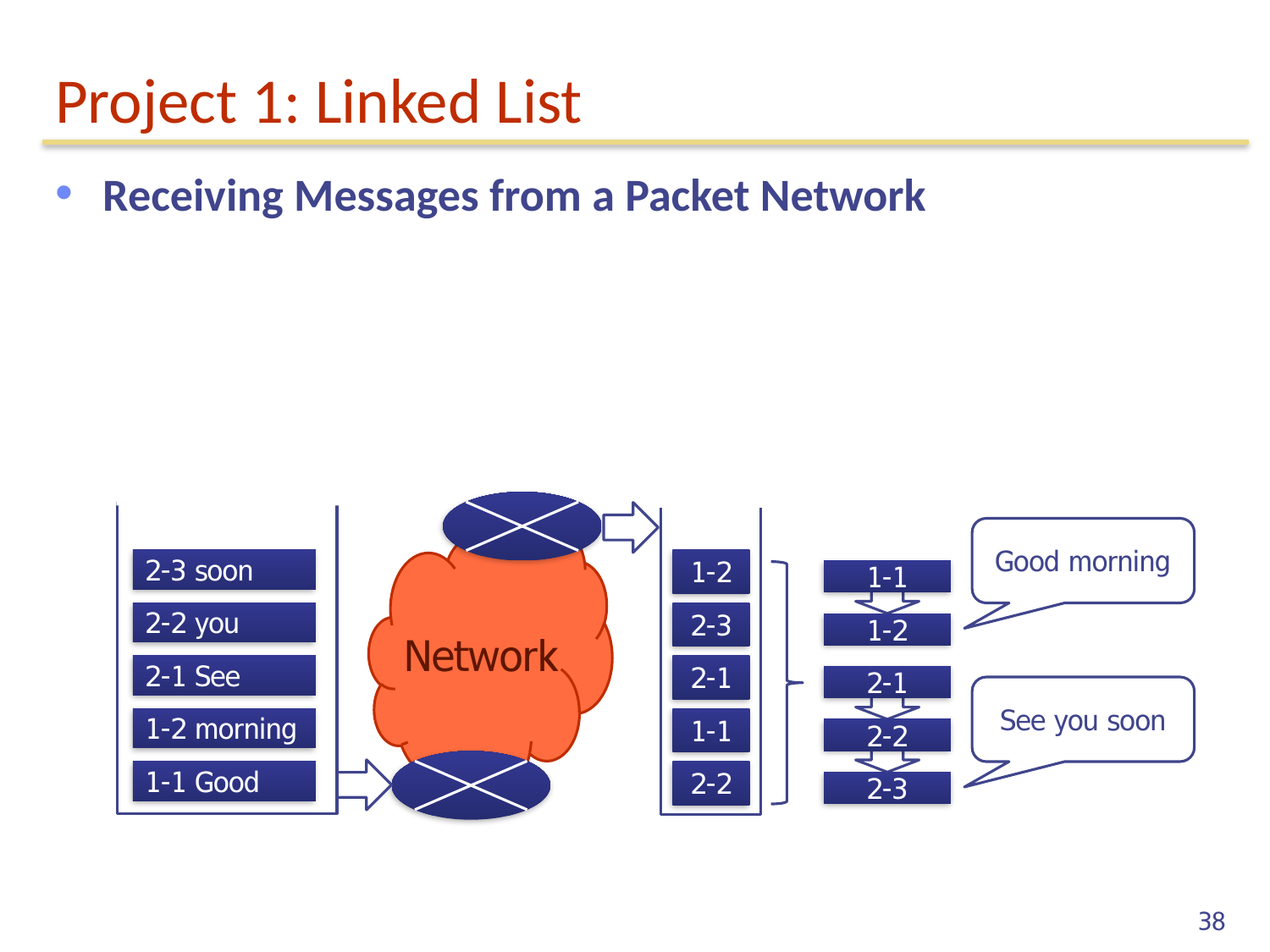

# Project 1: Linked List
Receiving Messages from a Packet Network

Good morning
Network
2-3 soon
1-2
1-1

2-2 you
2-3
1-2
2-1 See
2-1
2-1
See you soon

1-2 morning
1-1
2-2

1-1 Good
2-2
2-3
38